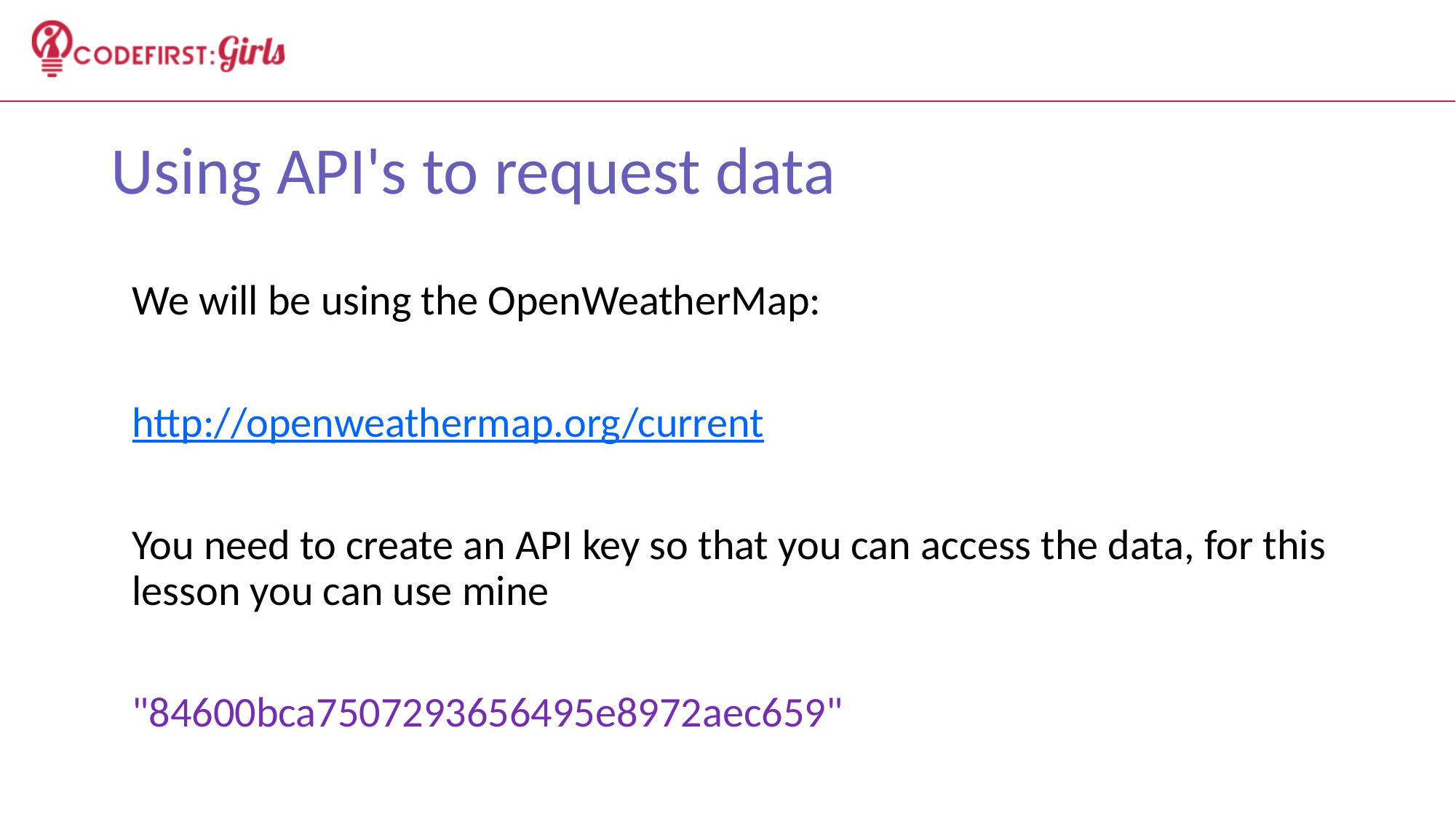

# Using API's to request data
We will be using the OpenWeatherMap:

http://openweathermap.org/current

You need to create an API key so that you can access the data, for this lesson you can use mine

"84600bca7507293656495e8972aec659"